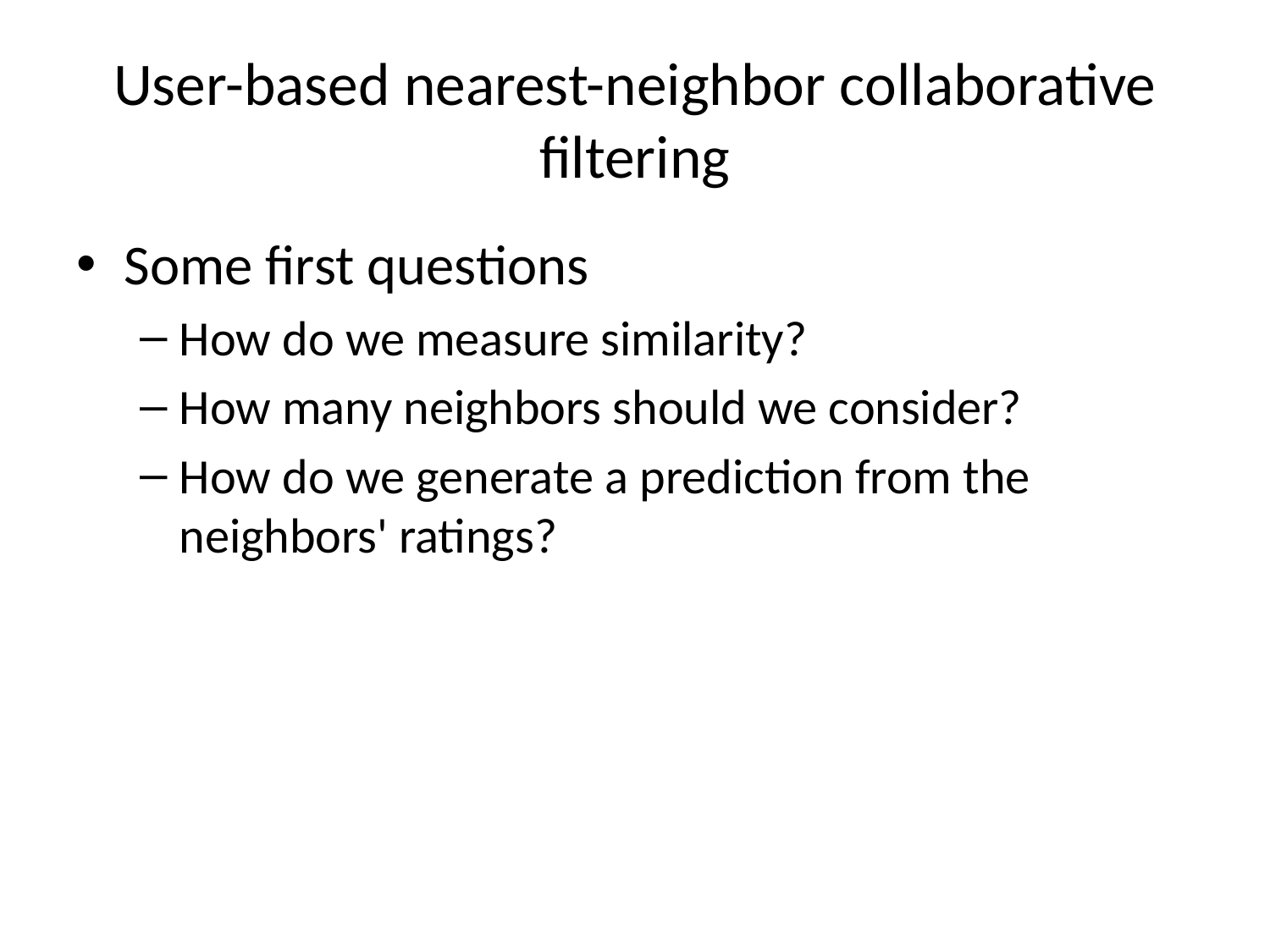

# User-based nearest-neighbor collaborative filtering
Some first questions
How do we measure similarity?
How many neighbors should we consider?
How do we generate a prediction from the neighbors' ratings?